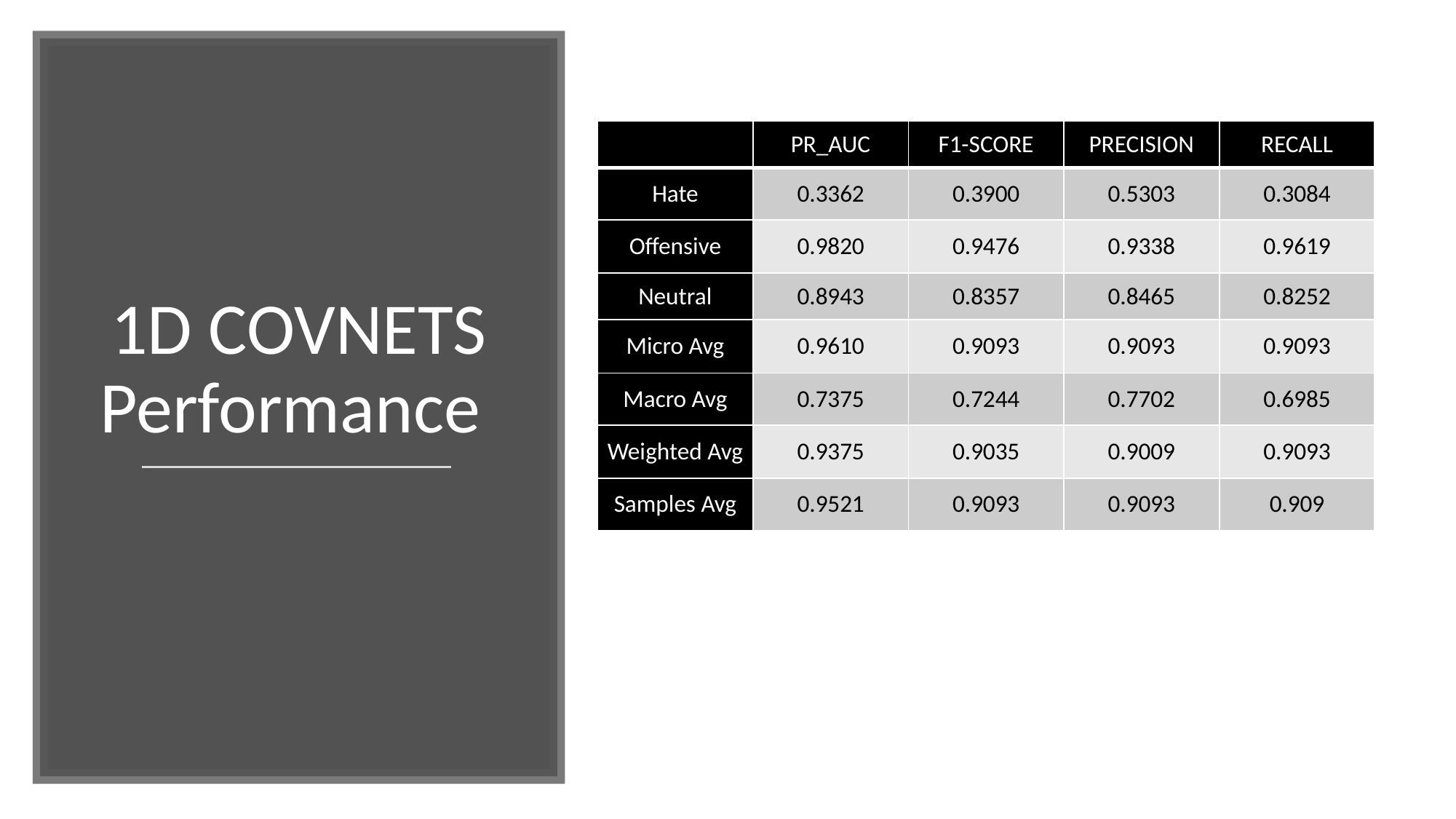

# 1D COVNETS Performance
|  | PR\_AUC | F1-SCORE | PRECISION | RECALL |
| --- | --- | --- | --- | --- |
| Hate | 0.3362 | 0.3900 | 0.5303 | 0.3084 |
| Offensive | 0.9820 | 0.9476 | 0.9338 | 0.9619 |
| Neutral | 0.8943 | 0.8357 | 0.8465 | 0.8252 |
| Micro Avg | 0.9610 | 0.9093 | 0.9093 | 0.9093 |
| Macro Avg | 0.7375 | 0.7244 | 0.7702 | 0.6985 |
| Weighted Avg | 0.9375 | 0.9035 | 0.9009 | 0.9093 |
| Samples Avg | 0.9521 | 0.9093 | 0.9093 | 0.909 |